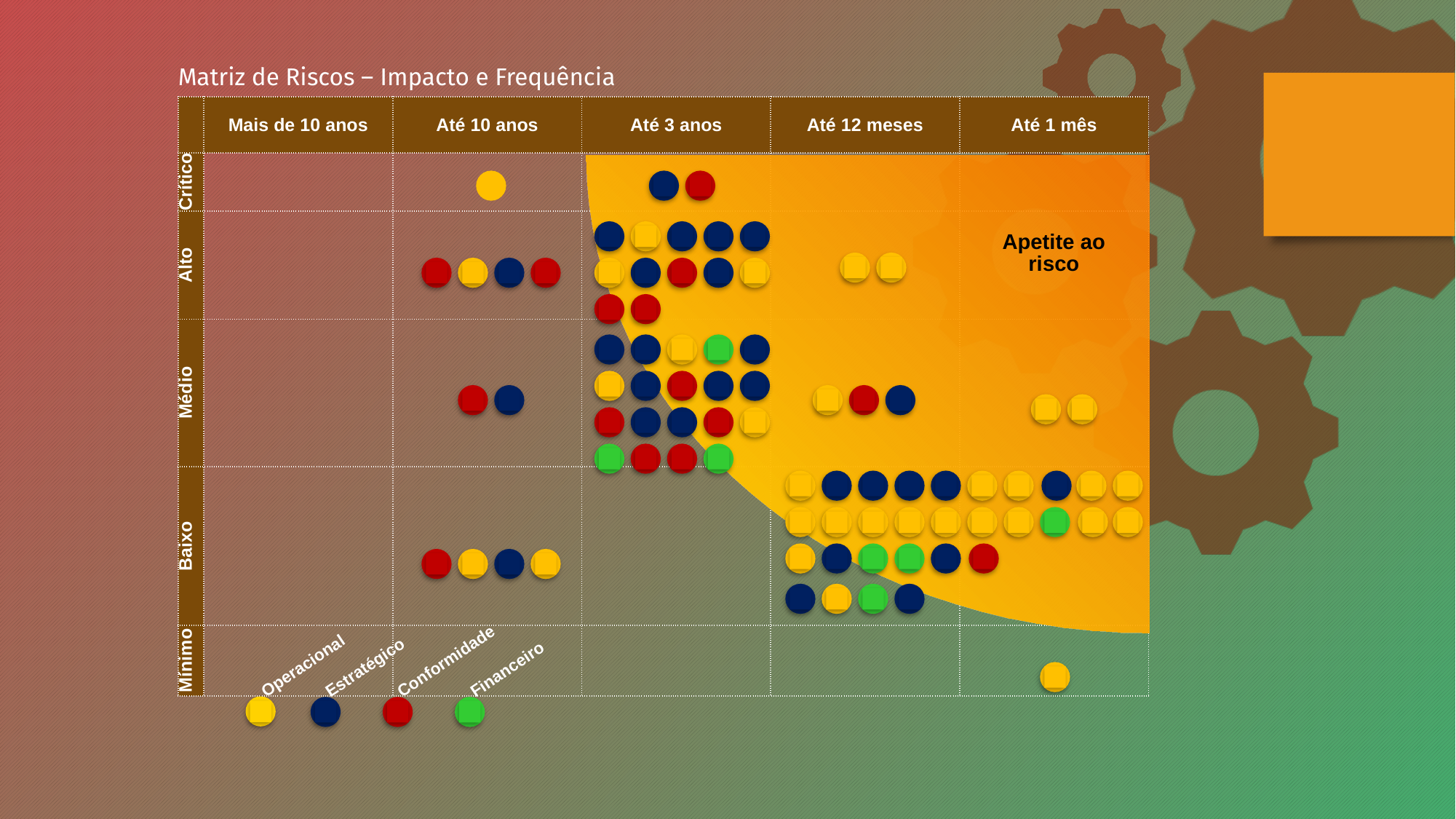

Matriz de Riscos – Impacto e Frequência

|  | Mais de 10 anos | Até 10 anos | Até 3 anos | Até 12 meses | Até 1 mês |
| --- | --- | --- | --- | --- | --- |
| Crítico |  |  |  |  |  |
| Alto |  |  |  |  |  |
| Médio |  |  |  |  |  |
| Baixo |  |  |  |  |  |
| Mínimo |  |  |  |  |  |

Apetite ao
risco

Conformidade
Operacional
Estratégico
Financeiro